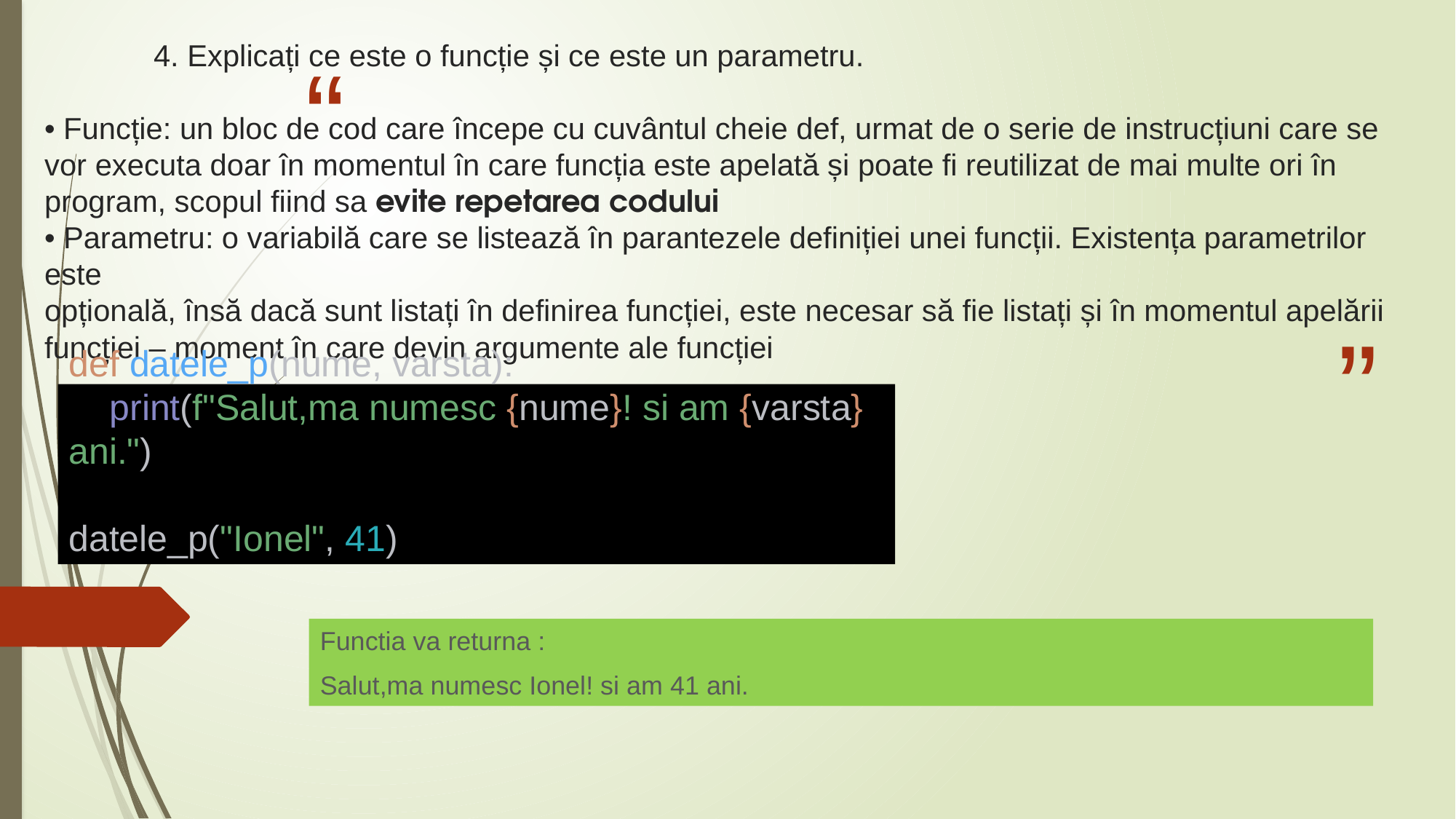

# 4. Explicați ce este o funcție și ce este un parametru. • Funcție: un bloc de cod care începe cu cuvântul cheie def, urmat de o serie de instrucțiuni care se vor executa doar în momentul în care funcția este apelată și poate fi reutilizat de mai multe ori în program, scopul fiind sa evite repetarea codului • Parametru: o variabilă care se listează în parantezele definiției unei funcții. Existența parametrilor este opțională, însă dacă sunt listați în definirea funcției, este necesar să fie listați și în momentul apelării funcției – moment în care devin argumente ale funcției
def datele_p(nume, varsta):
    print(f"Salut,ma numesc {nume}! si am {varsta} ani.")
datele_p("Ionel", 41)
Functia va returna :
Salut,ma numesc Ionel! si am 41 ani.